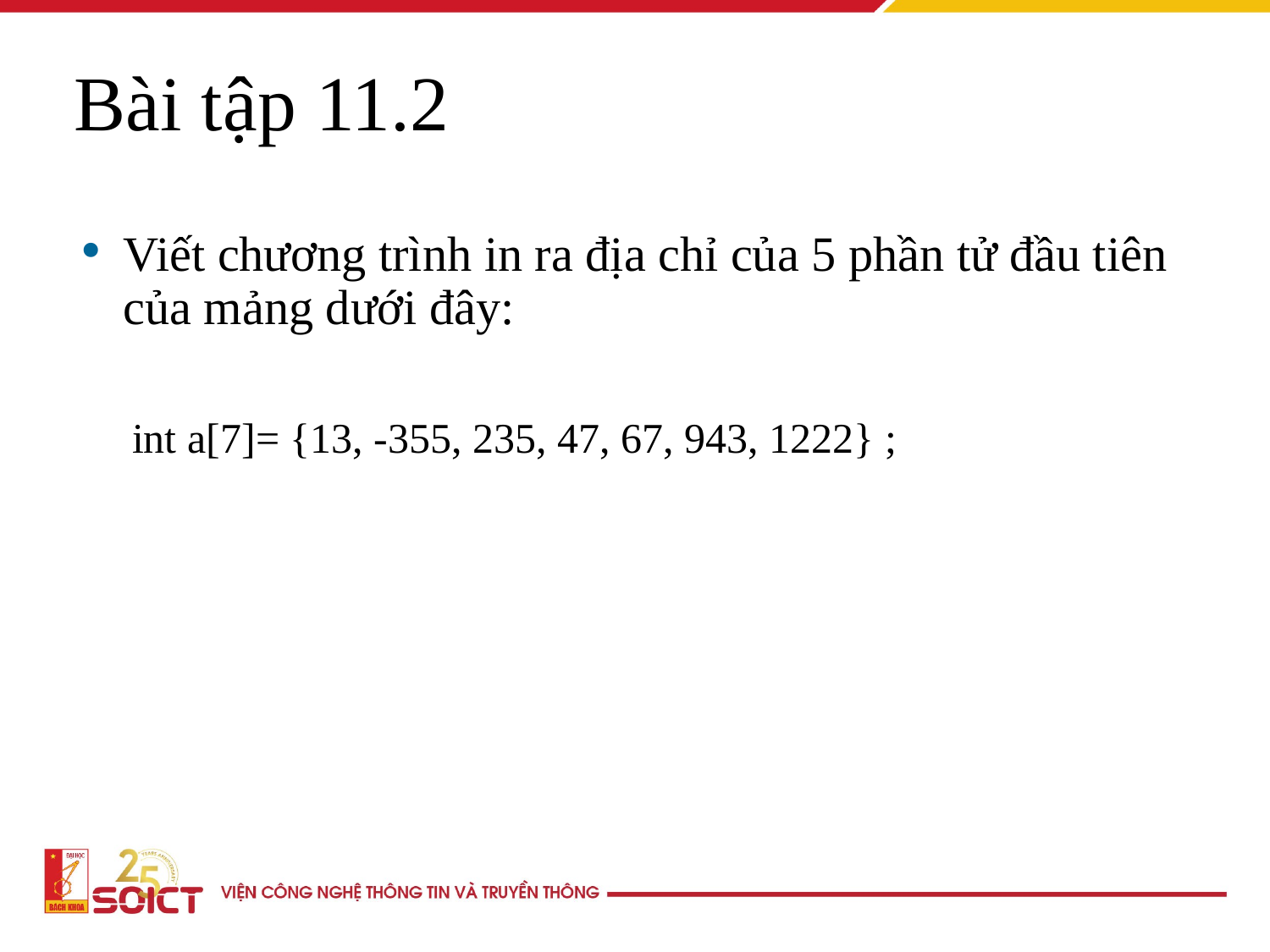

Bài tập 11.2
Viết chương trình in ra địa chỉ của 5 phần tử đầu tiên của mảng dưới đây:

int a[7]= {13, -355, 235, 47, 67, 943, 1222} ;